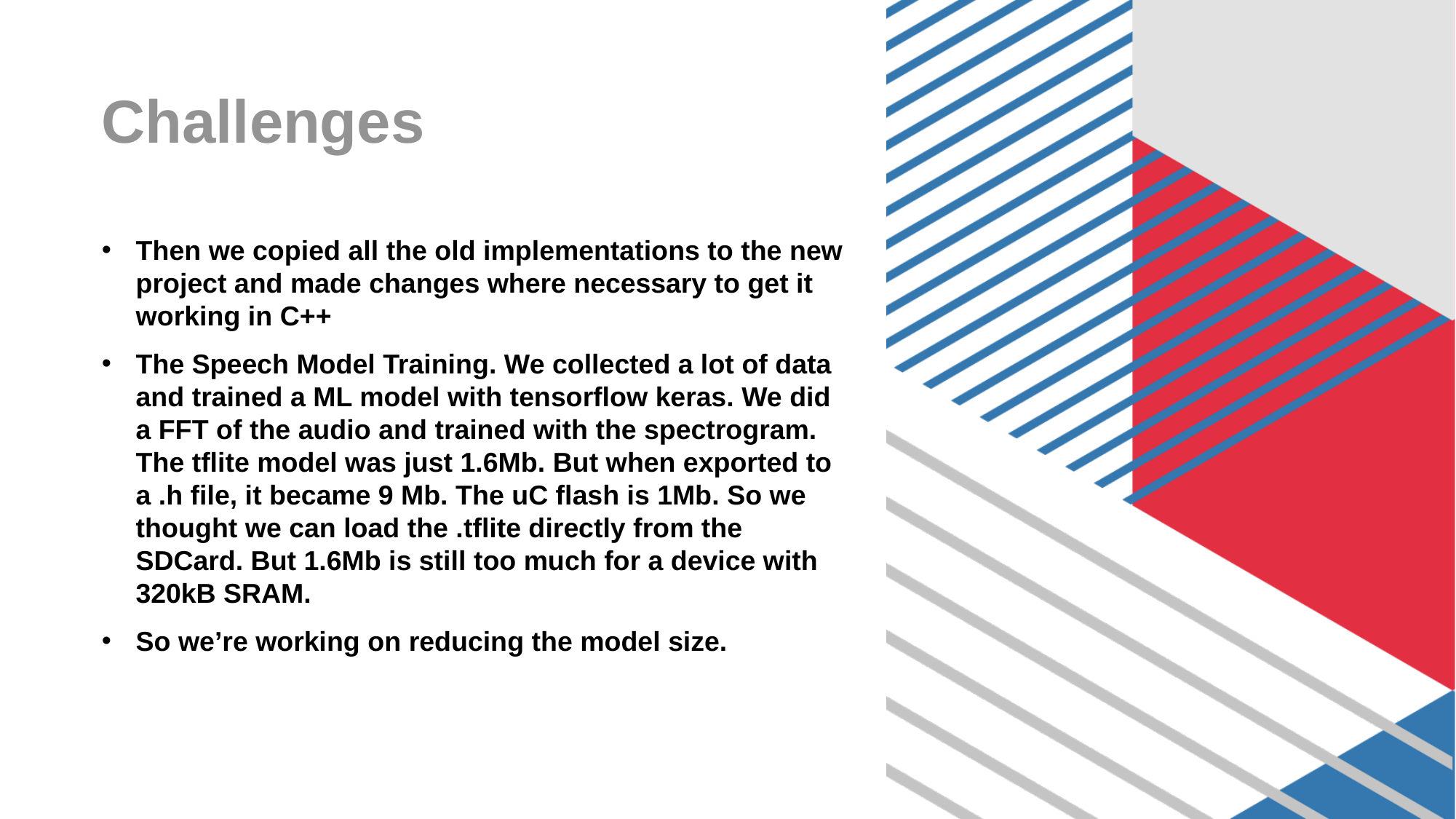

# Challenges
Then we copied all the old implementations to the new project and made changes where necessary to get it working in C++
The Speech Model Training. We collected a lot of data and trained a ML model with tensorflow keras. We did a FFT of the audio and trained with the spectrogram. The tflite model was just 1.6Mb. But when exported to a .h file, it became 9 Mb. The uC flash is 1Mb. So we thought we can load the .tflite directly from the SDCard. But 1.6Mb is still too much for a device with 320kB SRAM.
So we’re working on reducing the model size.